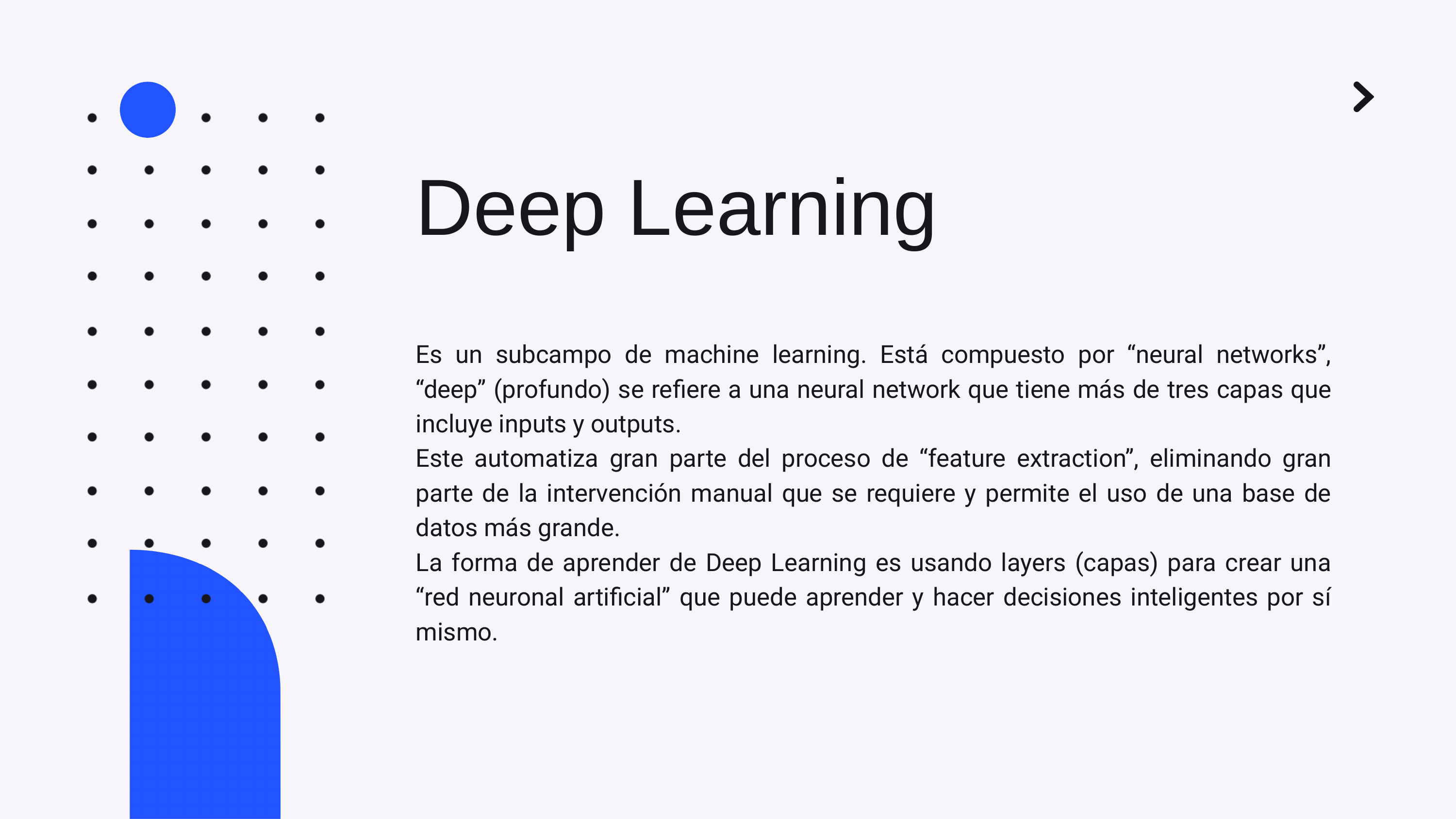

Deep Learning
Es un subcampo de machine learning. Está compuesto por “neural networks”, “deep” (profundo) se refiere a una neural network que tiene más de tres capas que incluye inputs y outputs.
Este automatiza gran parte del proceso de “feature extraction”, eliminando gran parte de la intervención manual que se requiere y permite el uso de una base de datos más grande.
La forma de aprender de Deep Learning es usando layers (capas) para crear una “red neuronal artificial” que puede aprender y hacer decisiones inteligentes por sí mismo.